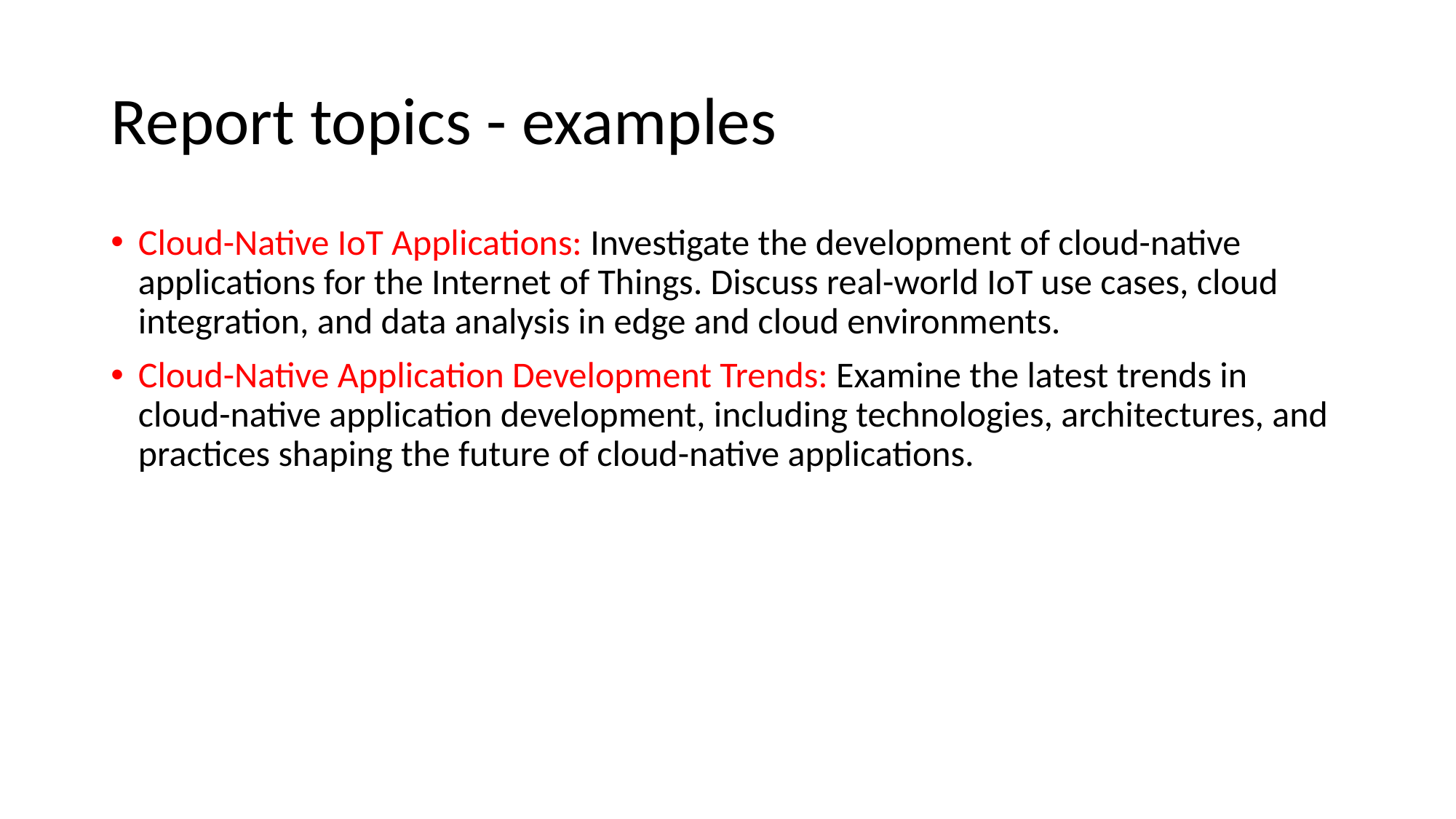

# Report topics - examples
Cloud-Native IoT Applications: Investigate the development of cloud-native applications for the Internet of Things. Discuss real-world IoT use cases, cloud integration, and data analysis in edge and cloud environments.
Cloud-Native Application Development Trends: Examine the latest trends in cloud-native application development, including technologies, architectures, and practices shaping the future of cloud-native applications.